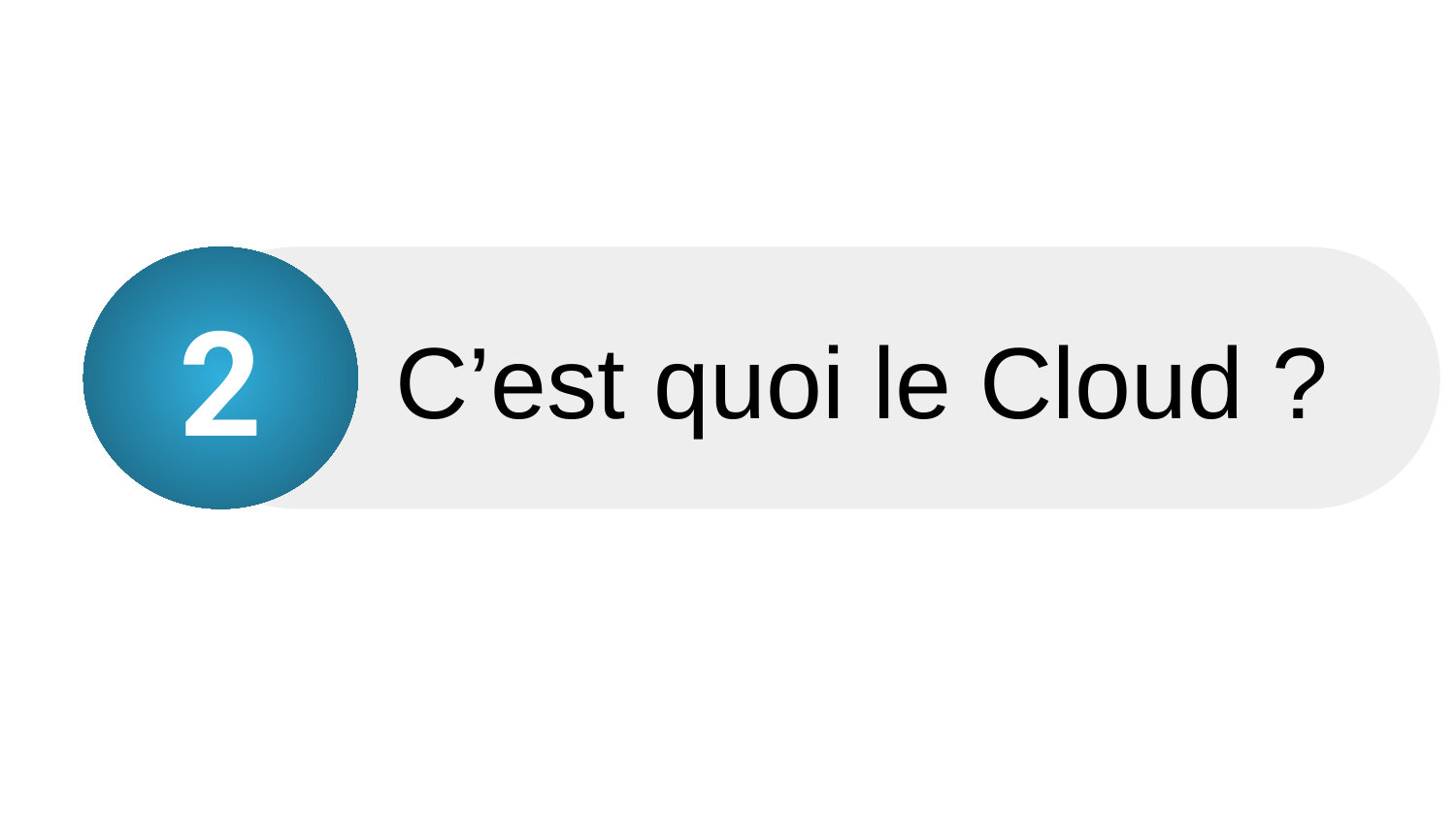

#

2
    C’est quoi le Cloud ?